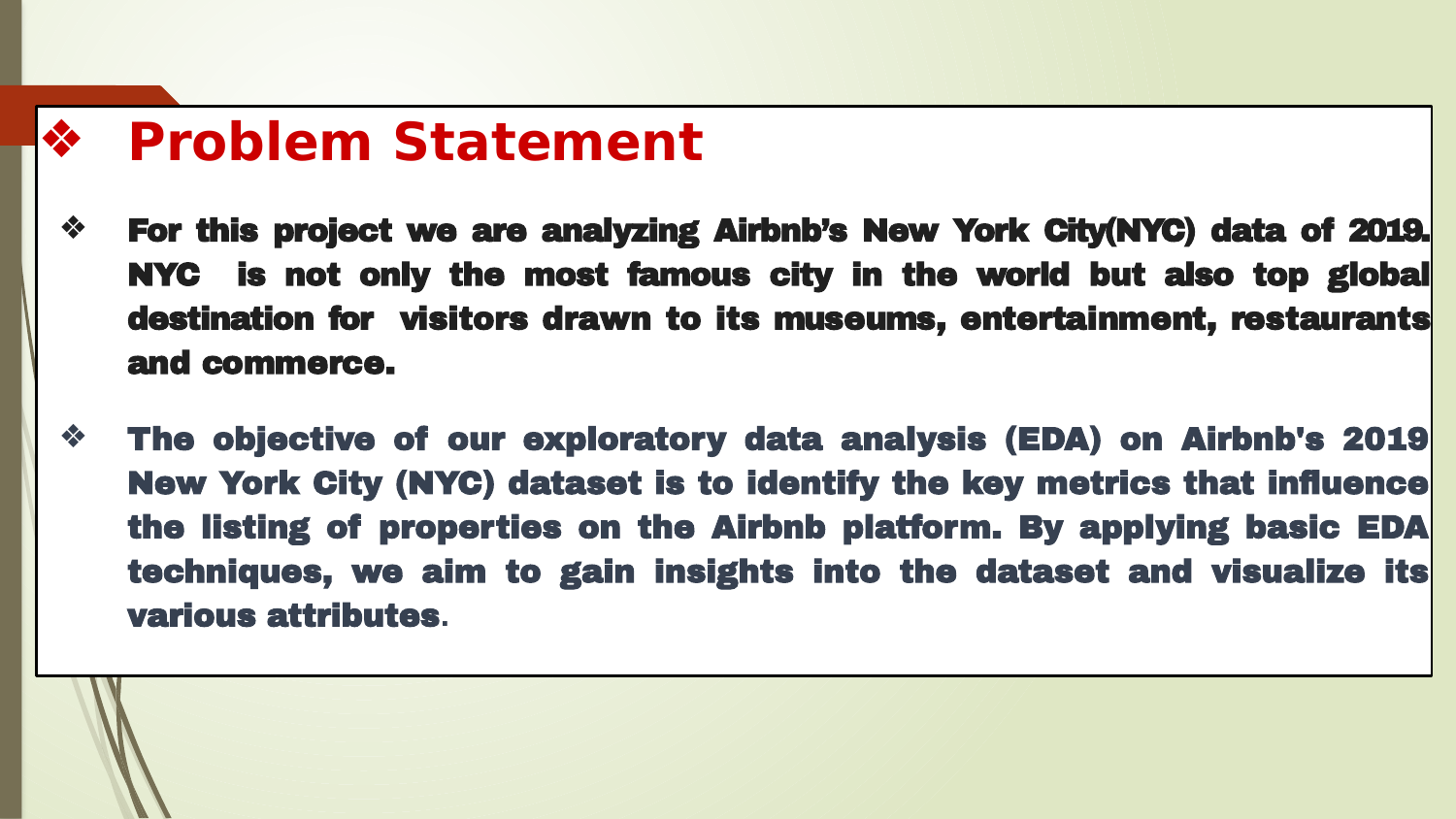

Problem Statement
For this project we are analyzing Airbnb’s New York City(NYC) data of 2019. NYC  is not only the most famous city in the world but also top global destination for  visitors drawn to its museums, entertainment, restaurants and commerce.
The objective of our exploratory data analysis (EDA) on Airbnb's 2019 New York City (NYC) dataset is to identify the key metrics that influence the listing of properties on the Airbnb platform. By applying basic EDA techniques, we aim to gain insights into the dataset and visualize its various attributes.